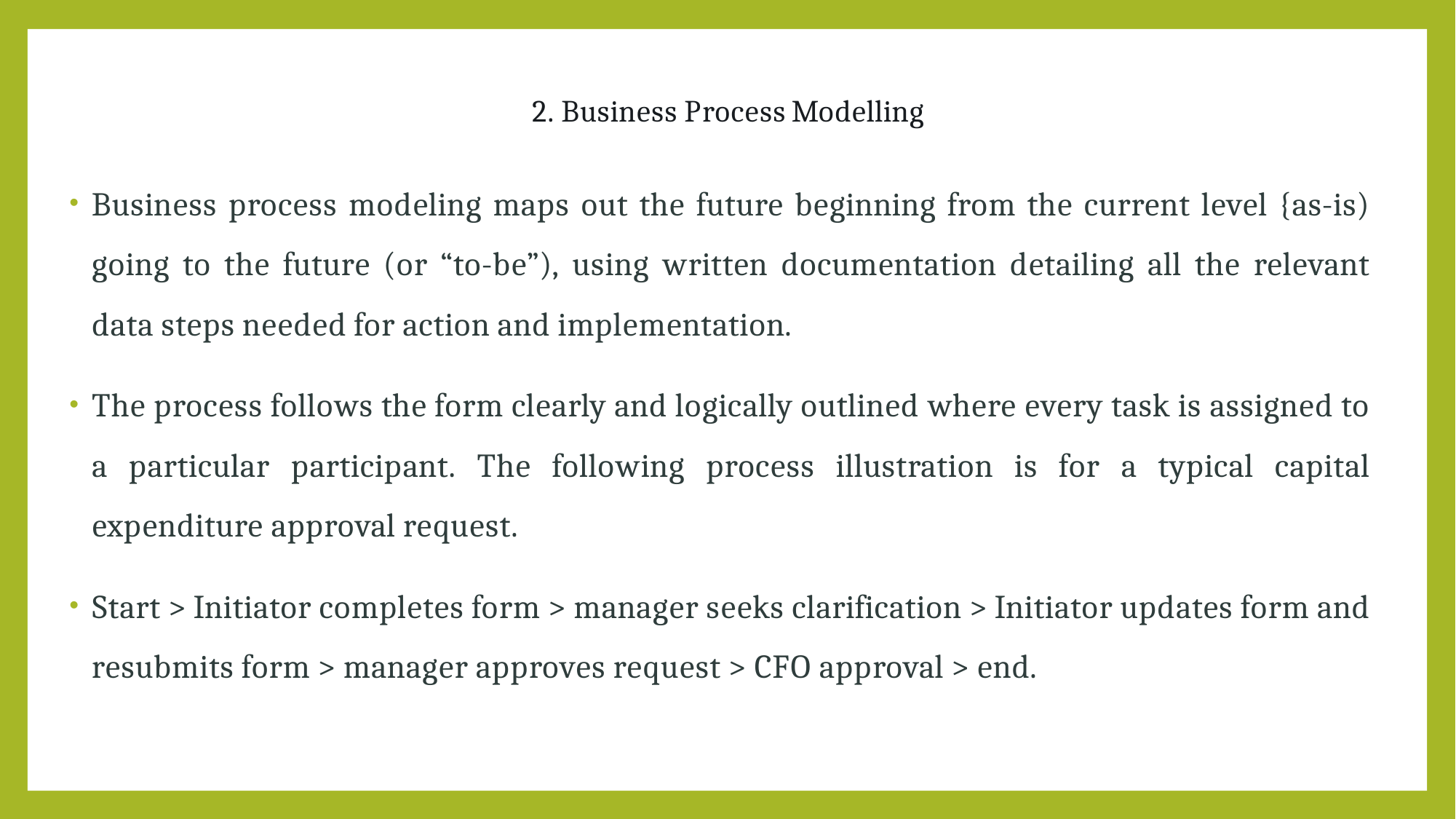

# 2. Business Process Modelling
Business process modeling maps out the future beginning from the current level {as-is) going to the future (or “to-be”), using written documentation detailing all the relevant data steps needed for action and implementation.
The process follows the form clearly and logically outlined where every task is assigned to a particular participant. The following process illustration is for a typical capital expenditure approval request.
Start > Initiator completes form > manager seeks clarification > Initiator updates form and resubmits form > manager approves request > CFO approval > end.